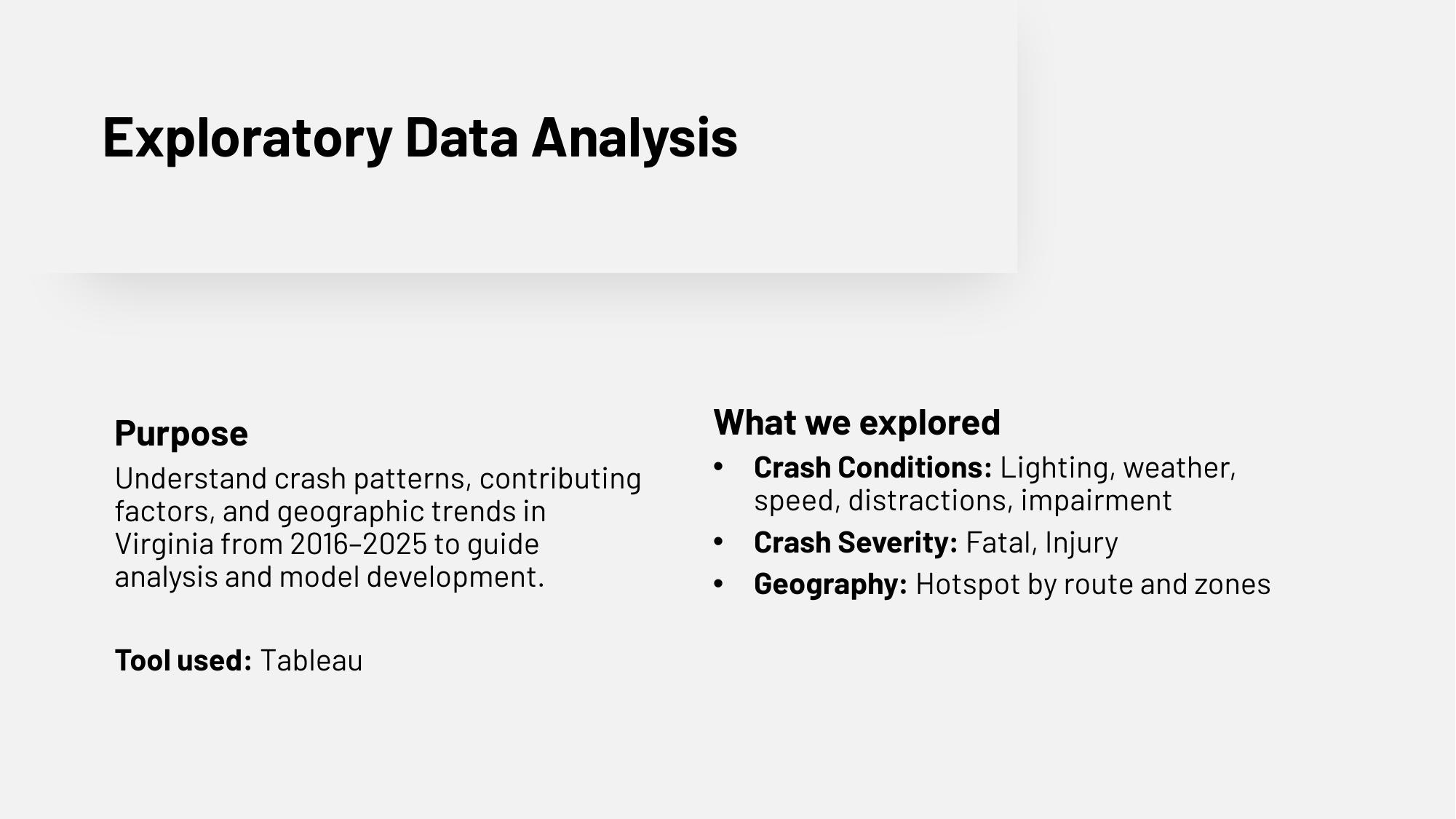

# Exploratory Data Analysis
What we explored
Crash Conditions: Lighting, weather, speed, distractions, impairment
Crash Severity: Fatal, Injury
Geography: Hotspot by route and zones
Purpose
Understand crash patterns, contributing factors, and geographic trends in Virginia from 2016–2025 to guide analysis and model development.

Tool used: Tableau